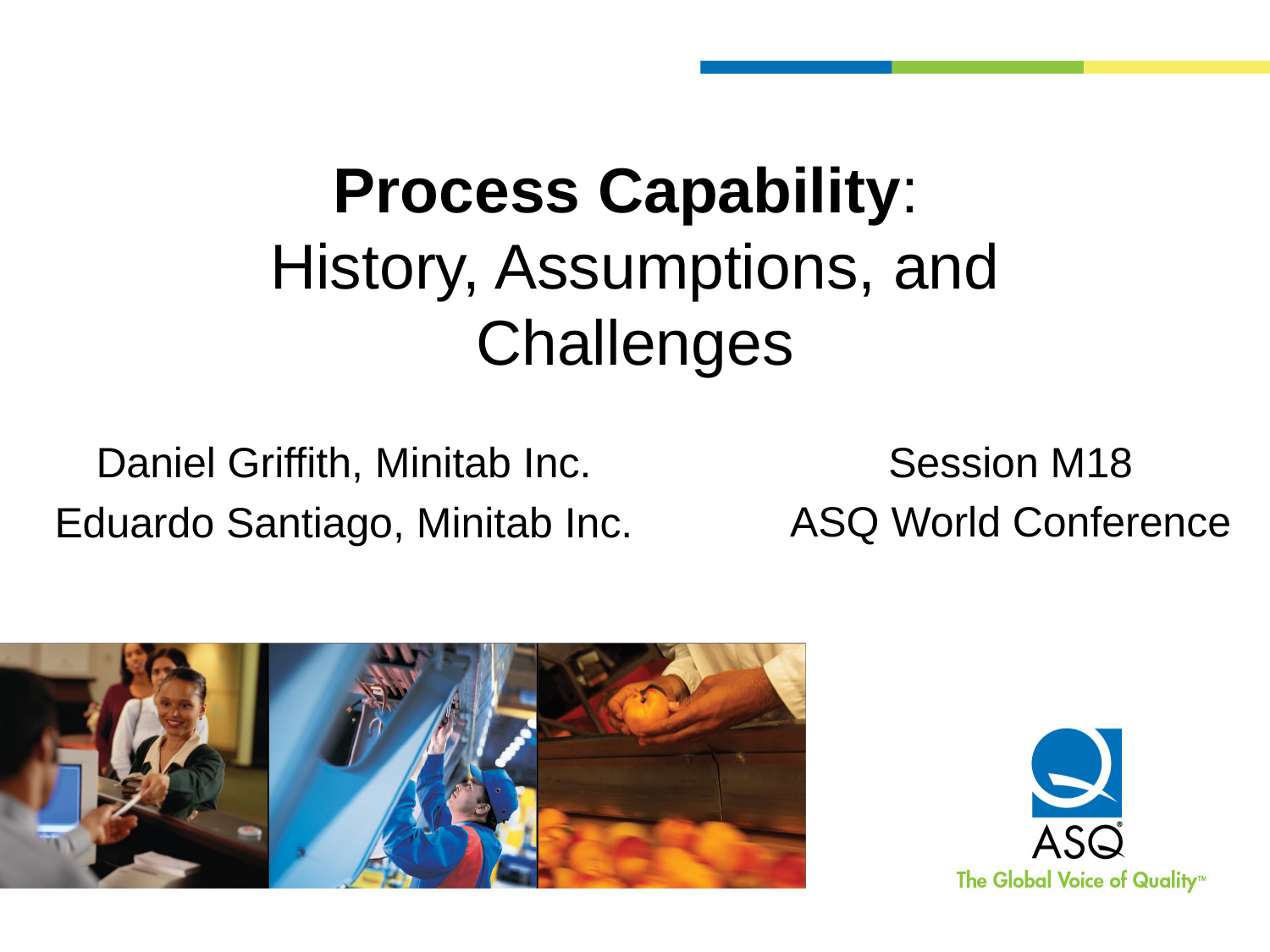

# Process Capability: History, Assumptions, and Challenges

Daniel Griffith, Minitab Inc.
Eduardo Santiago, Minitab Inc.

Session M18
ASQ World Conference